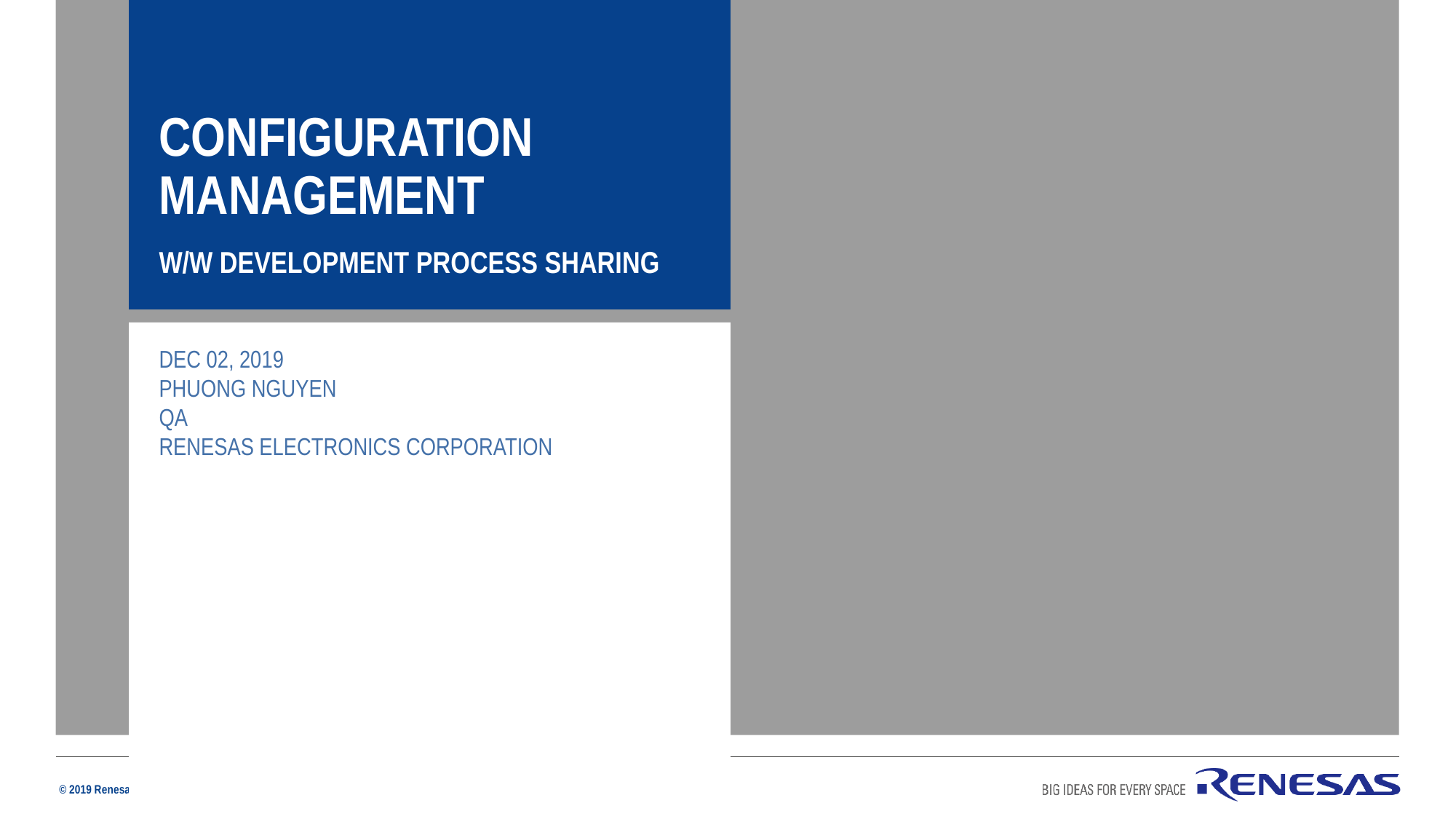

Configuration Management
W/W Development process Sharing
Dec 02, 2019
PHUONG NGUYEN
QA
Renesas Electronics Corporation